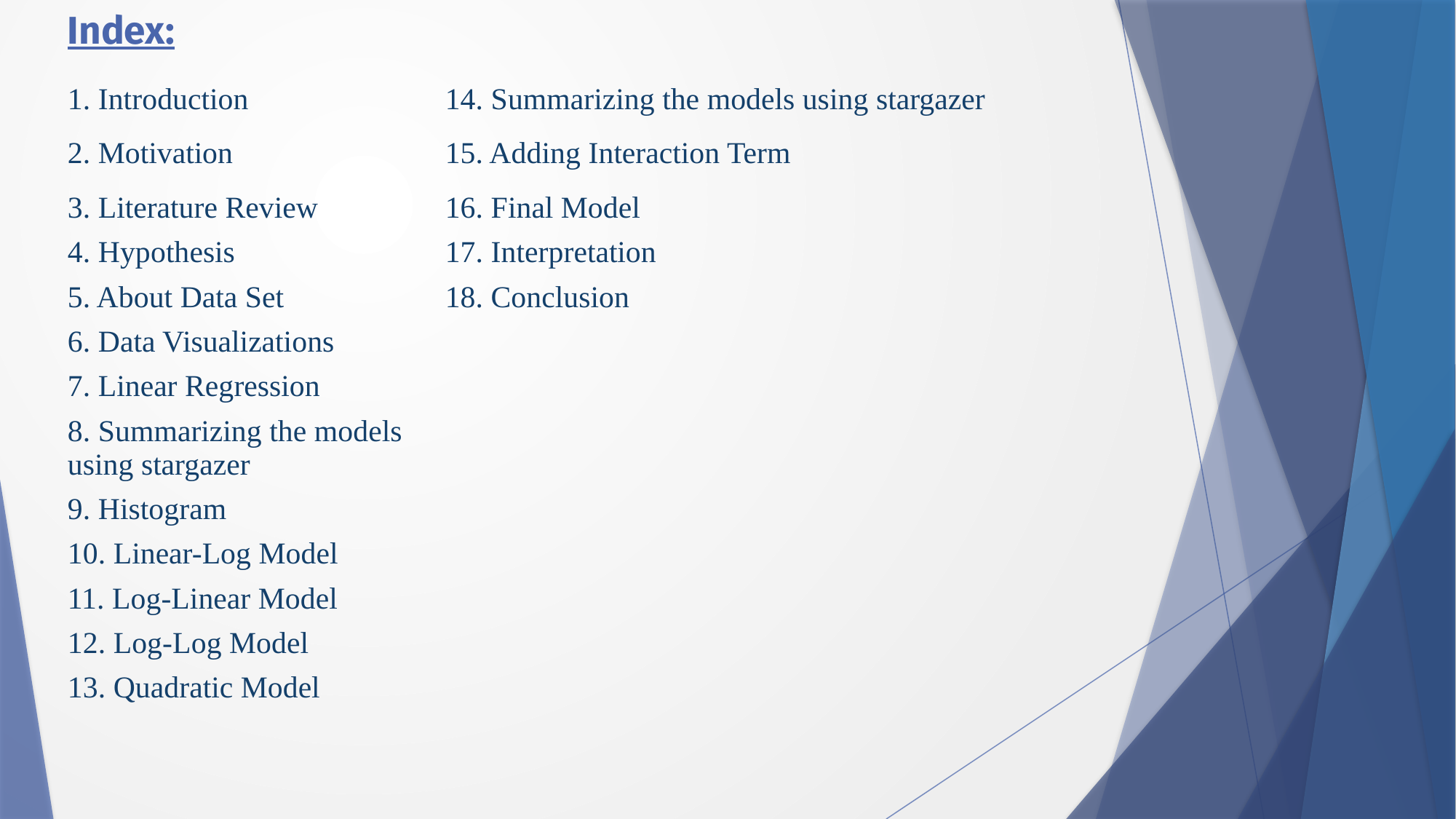

# Index:
| 1. Introduction | 14. Summarizing the models using stargazer |
| --- | --- |
| 2. Motivation | 15. Adding Interaction Term |
| 3. Literature Review | 16. Final Model |
| 4. Hypothesis | 17. Interpretation |
| 5. About Data Set | 18. Conclusion |
| 6. Data Visualizations |  |
| 7. Linear Regression |  |
| 8. Summarizing the models using stargazer |  |
| 9. Histogram |  |
| 10. Linear-Log Model |  |
| 11. Log-Linear Model |  |
| 12. Log-Log Model |  |
| 13. Quadratic Model |  |